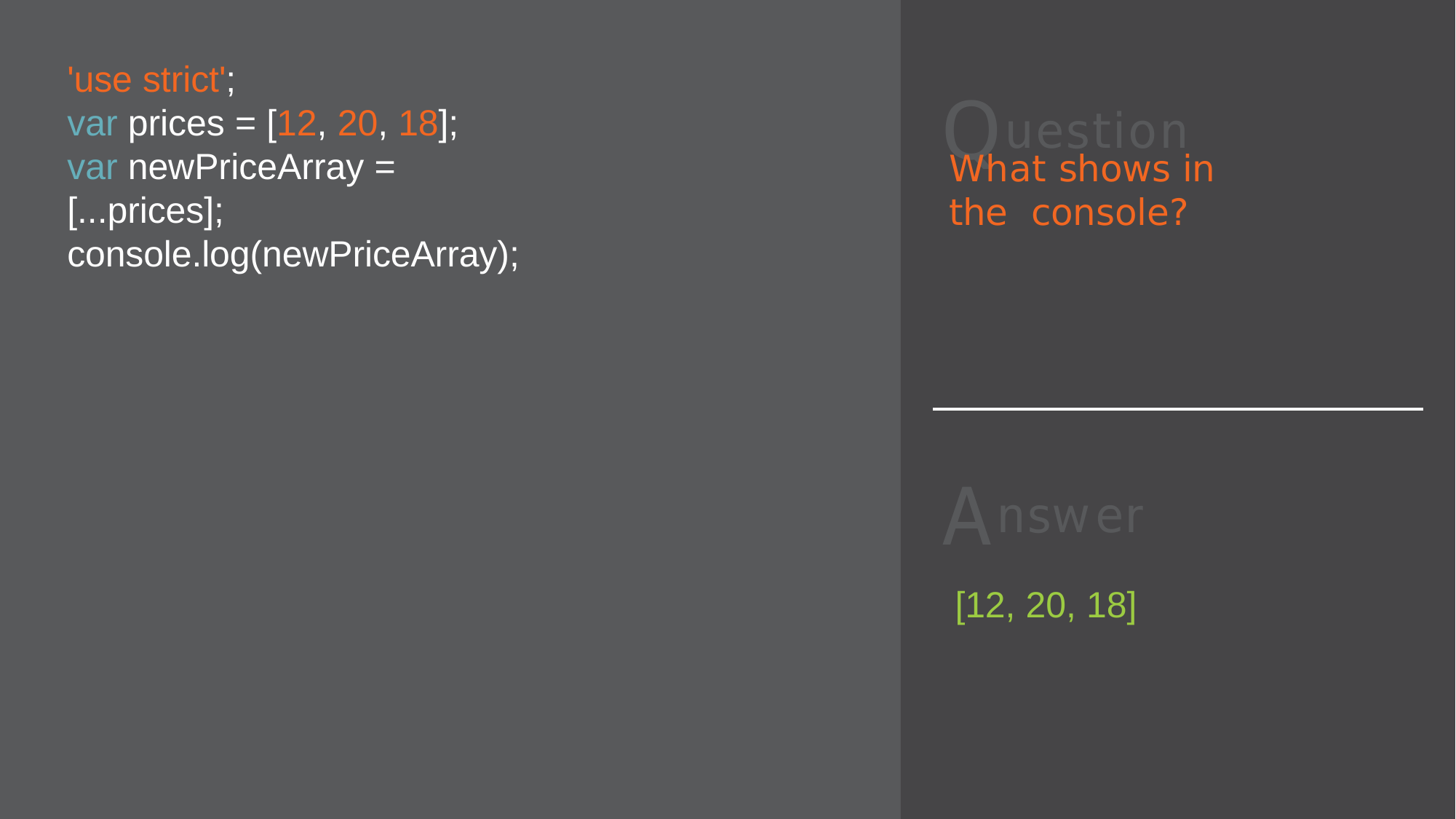

# Question
'use strict';
var prices = [12, 20, 18];
var newPriceArray = [...prices];  console.log(newPriceArray);
What shows in the  console?
Answer
[12, 20, 18]
51